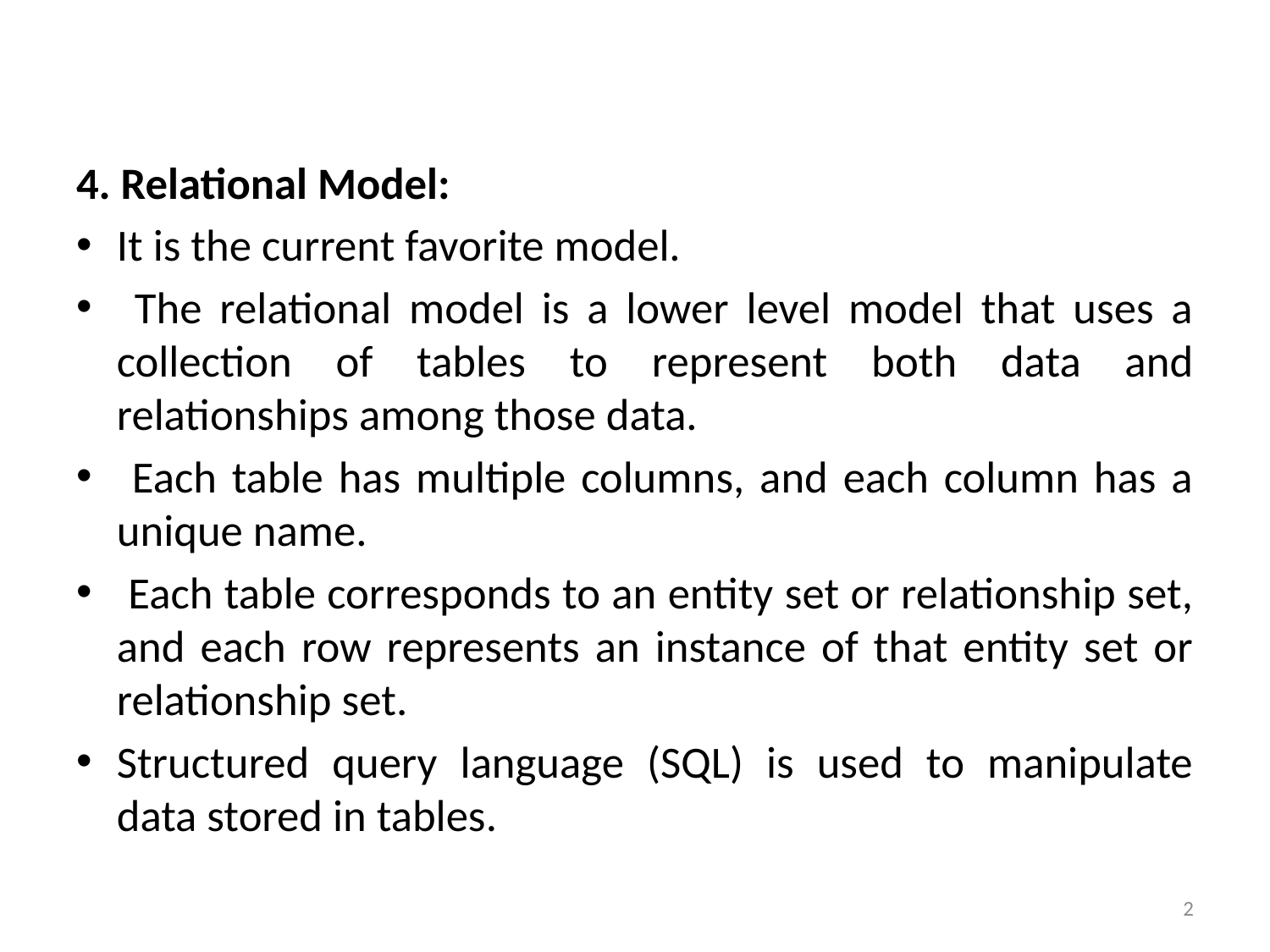

#
4. Relational Model:
It is the current favorite model.
 The relational model is a lower level model that uses a collection of tables to represent both data and relationships among those data.
 Each table has multiple columns, and each column has a unique name.
 Each table corresponds to an entity set or relationship set, and each row represents an instance of that entity set or relationship set.
Structured query language (SQL) is used to manipulate data stored in tables.
2